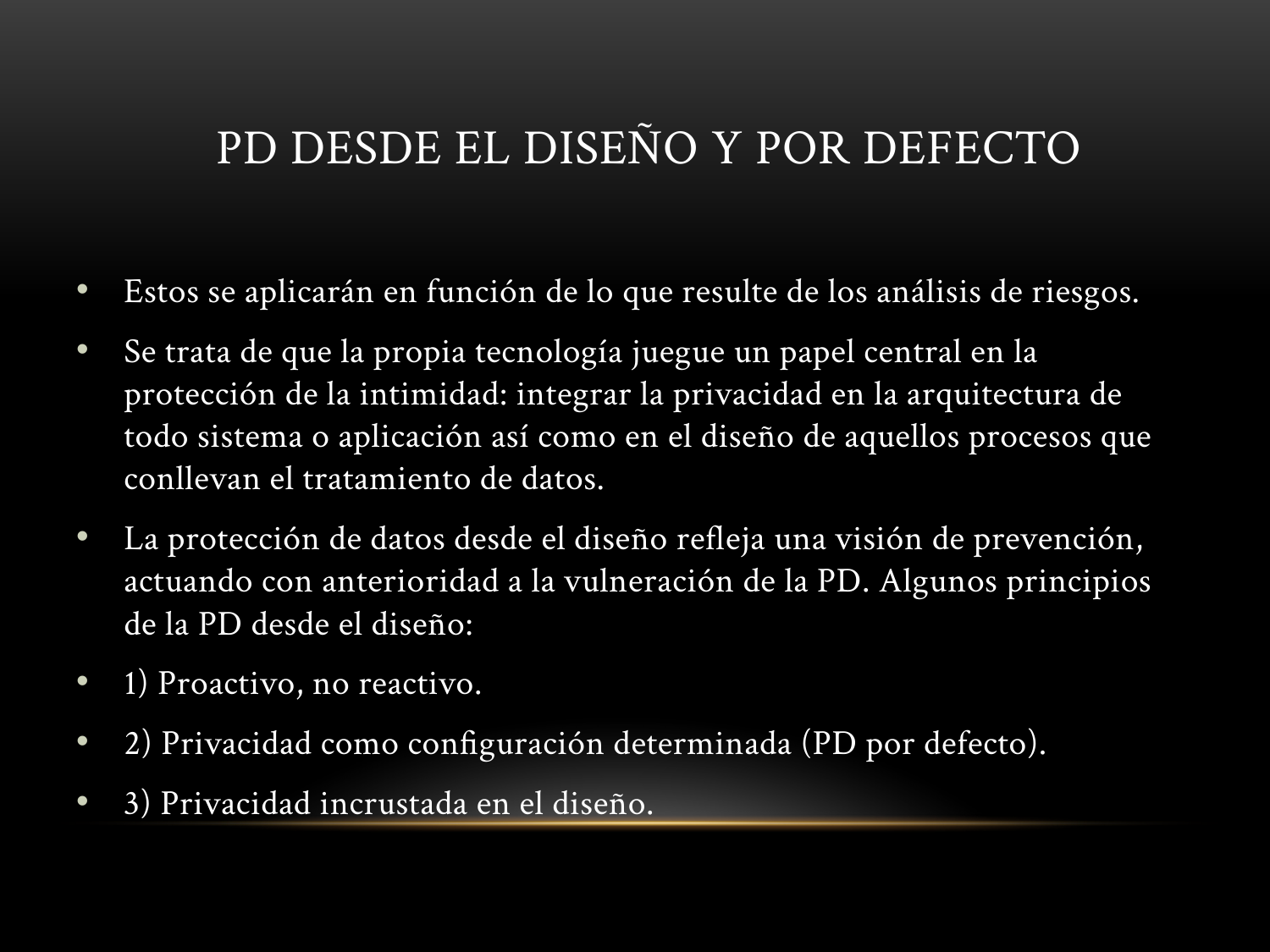

# Pd desde el diseño y por defecto

Estos se aplicarán en función de lo que resulte de los análisis de riesgos.
Se trata de que la propia tecnología juegue un papel central en la protección de la intimidad: integrar la privacidad en la arquitectura de todo sistema o aplicación así como en el diseño de aquellos procesos que conllevan el tratamiento de datos.
La protección de datos desde el diseño refleja una visión de prevención, actuando con anterioridad a la vulneración de la PD. Algunos principios de la PD desde el diseño:
1) Proactivo, no reactivo.
2) Privacidad como configuración determinada (PD por defecto).
3) Privacidad incrustada en el diseño.